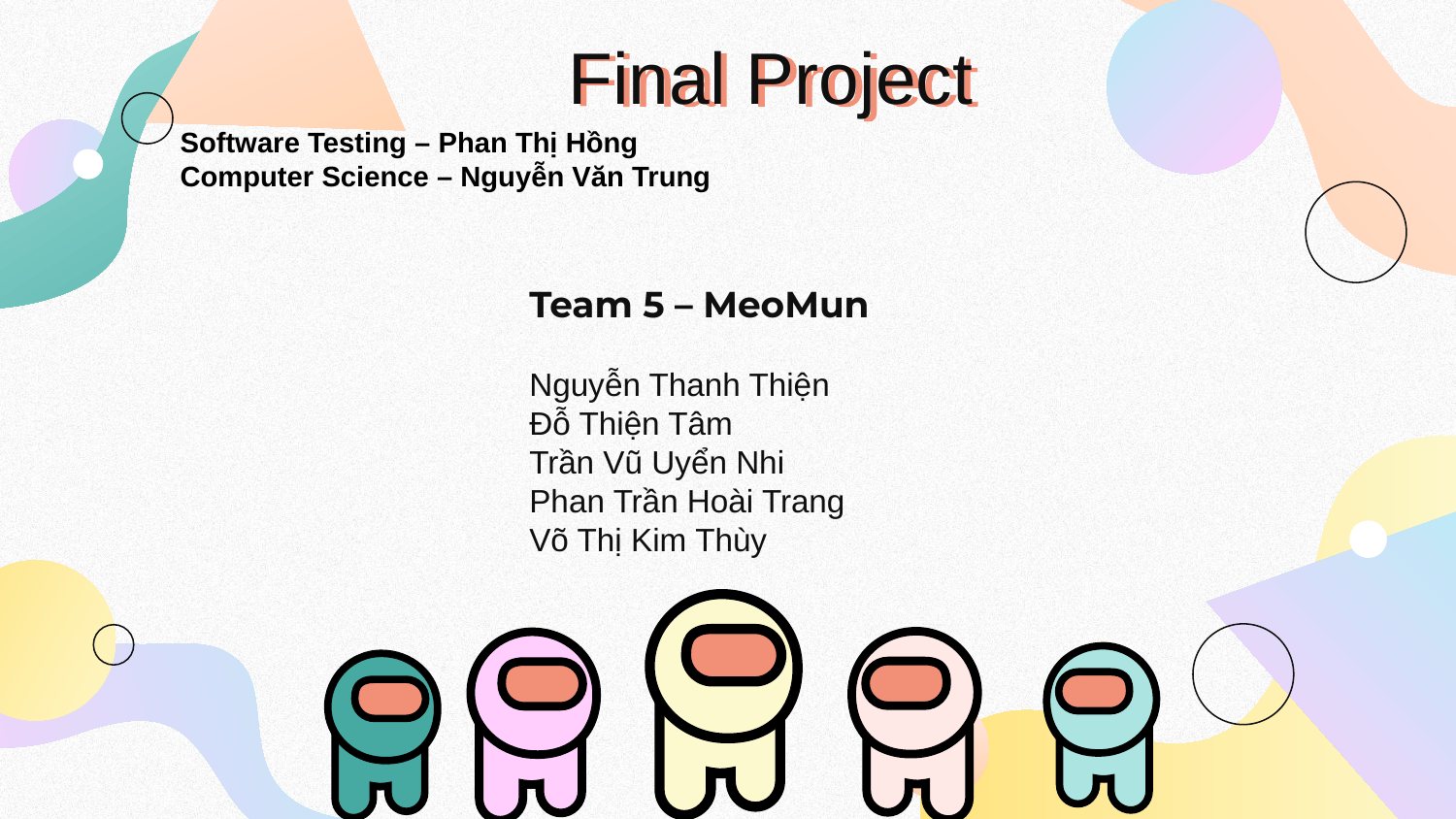

# Final Project
Software Testing – Phan Thị Hồng
Computer Science – Nguyễn Văn Trung
Team 5 – MeoMun

Nguyễn Thanh Thiện
Đỗ Thiện Tâm
Trần Vũ Uyển Nhi
Phan Trần Hoài Trang
Võ Thị Kim Thùy

1